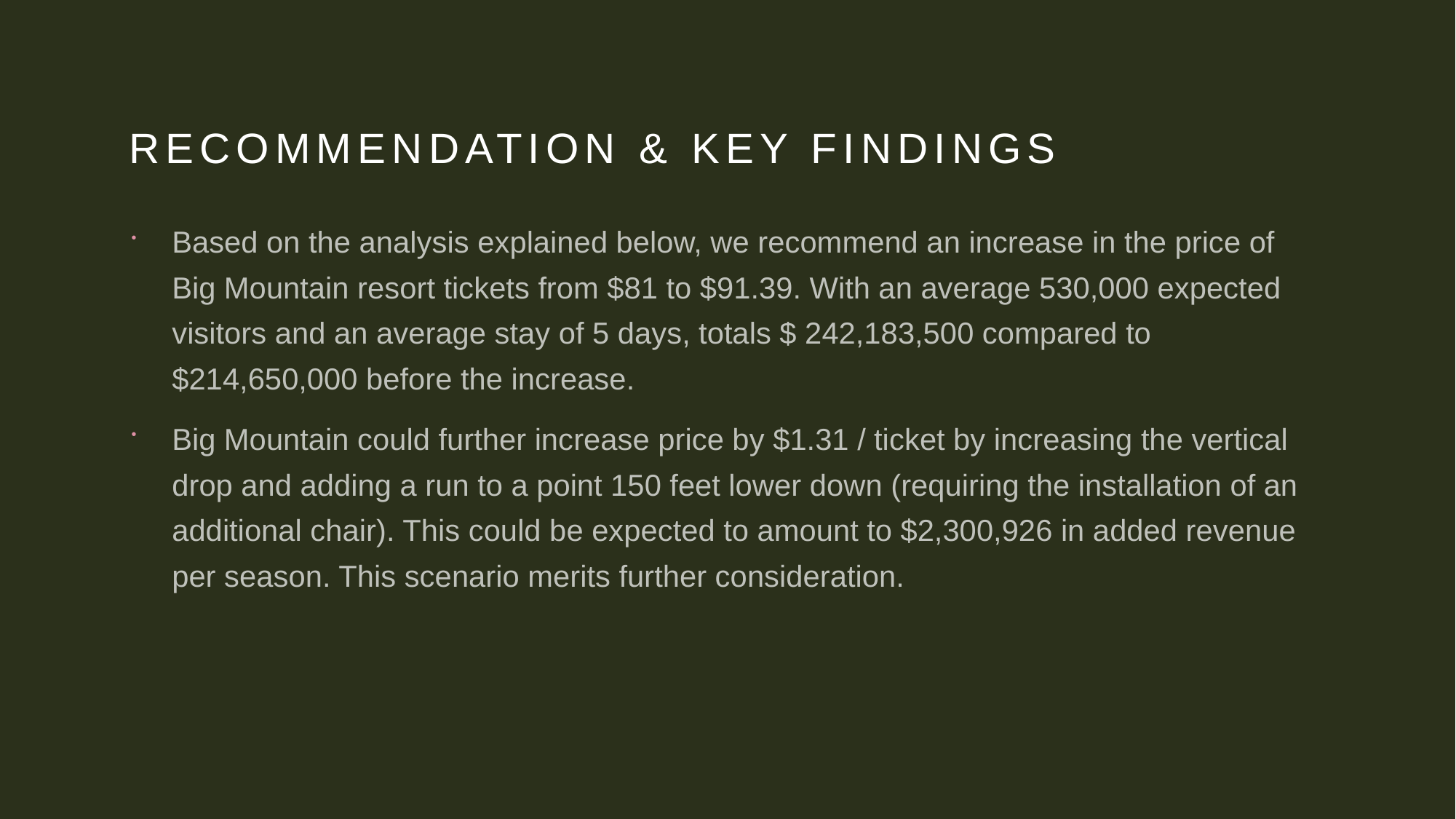

# Recommendation & Key Findings
Based on the analysis explained below, we recommend an increase in the price of Big Mountain resort tickets from $81 to $91.39. With an average 530,000 expected visitors and an average stay of 5 days, totals $ 242,183,500 compared to $214,650,000 before the increase.
Big Mountain could further increase price by $1.31 / ticket by increasing the vertical drop and adding a run to a point 150 feet lower down (requiring the installation of an additional chair). This could be expected to amount to $2,300,926 in added revenue per season. This scenario merits further consideration.